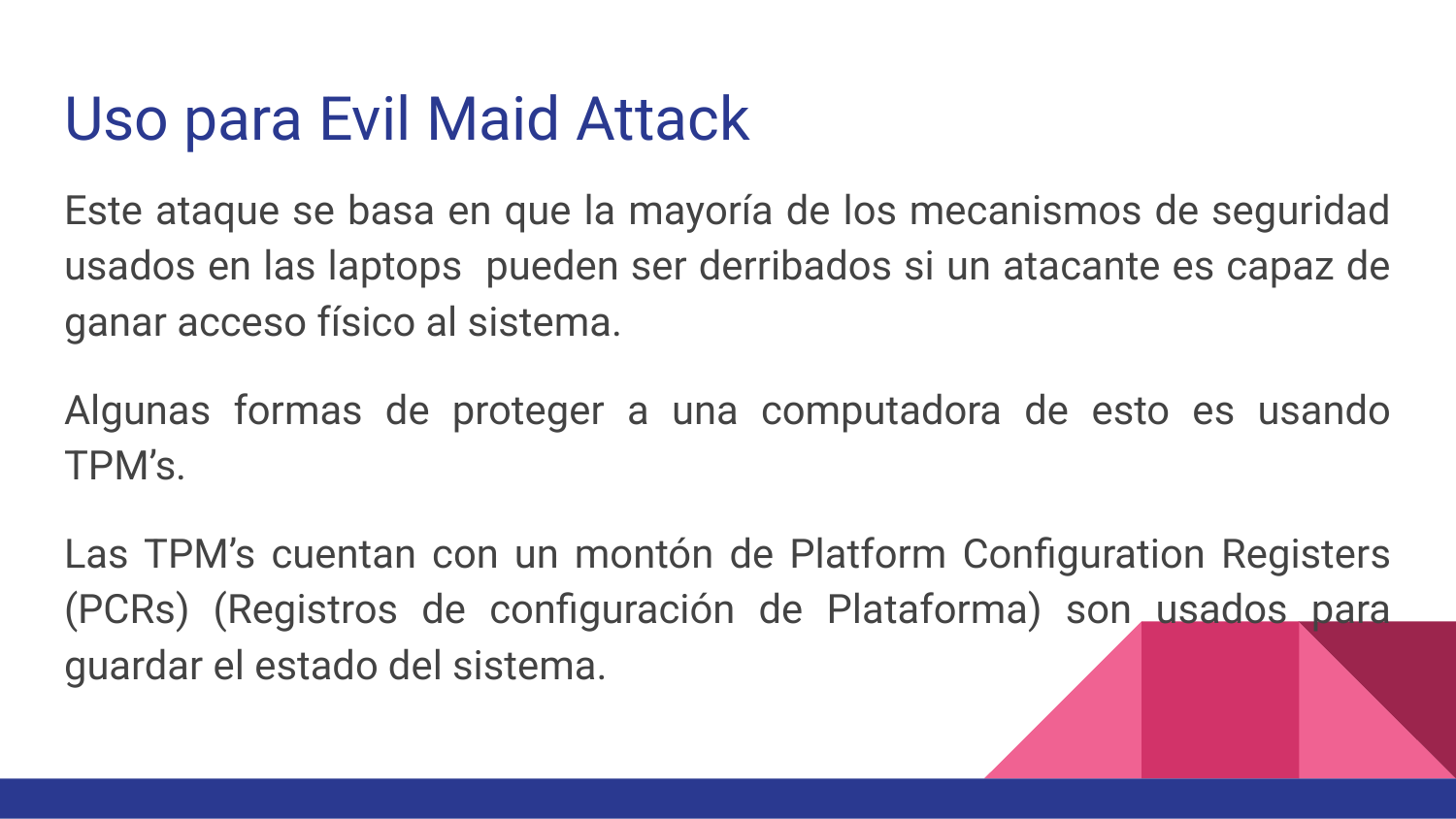

# Uso para Evil Maid Attack
Este ataque se basa en que la mayoría de los mecanismos de seguridad usados en las laptops  pueden ser derribados si un atacante es capaz de ganar acceso físico al sistema.
Algunas formas de proteger a una computadora de esto es usando TPM’s.
Las TPM’s cuentan con un montón de Platform Configuration Registers (PCRs) (Registros de configuración de Plataforma) son usados para guardar el estado del sistema.